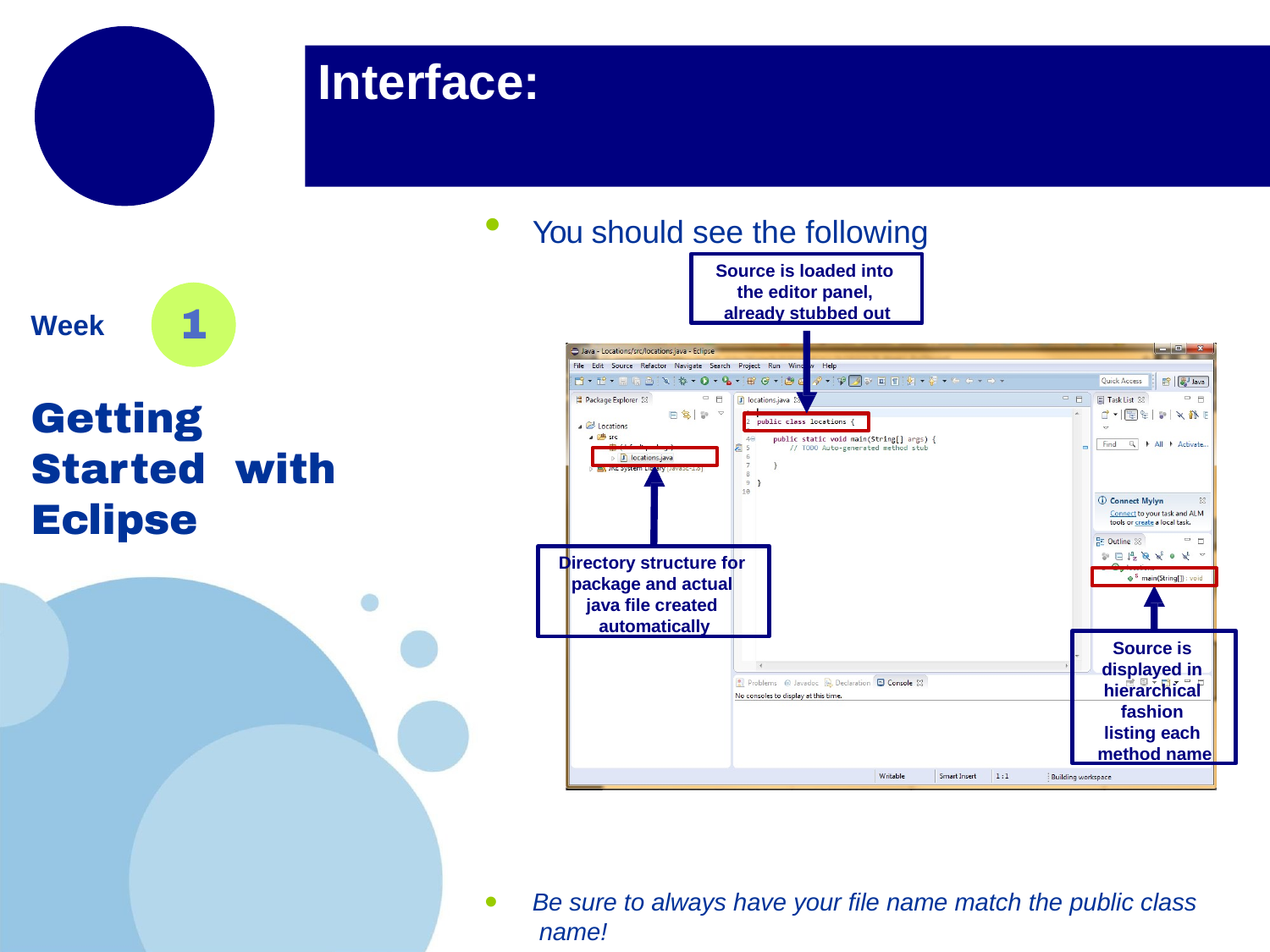

# Interface:
You should see the following
Source is loaded into  the editor panel,  already stubbed out

Directory structure for  package and actual  java file created  automatically

Source is  displayed in  hierarchical  fashion  listing each  method name

1
Week
Getting Started  with Eclipse
Be sure to always have your file name match the public class  name!